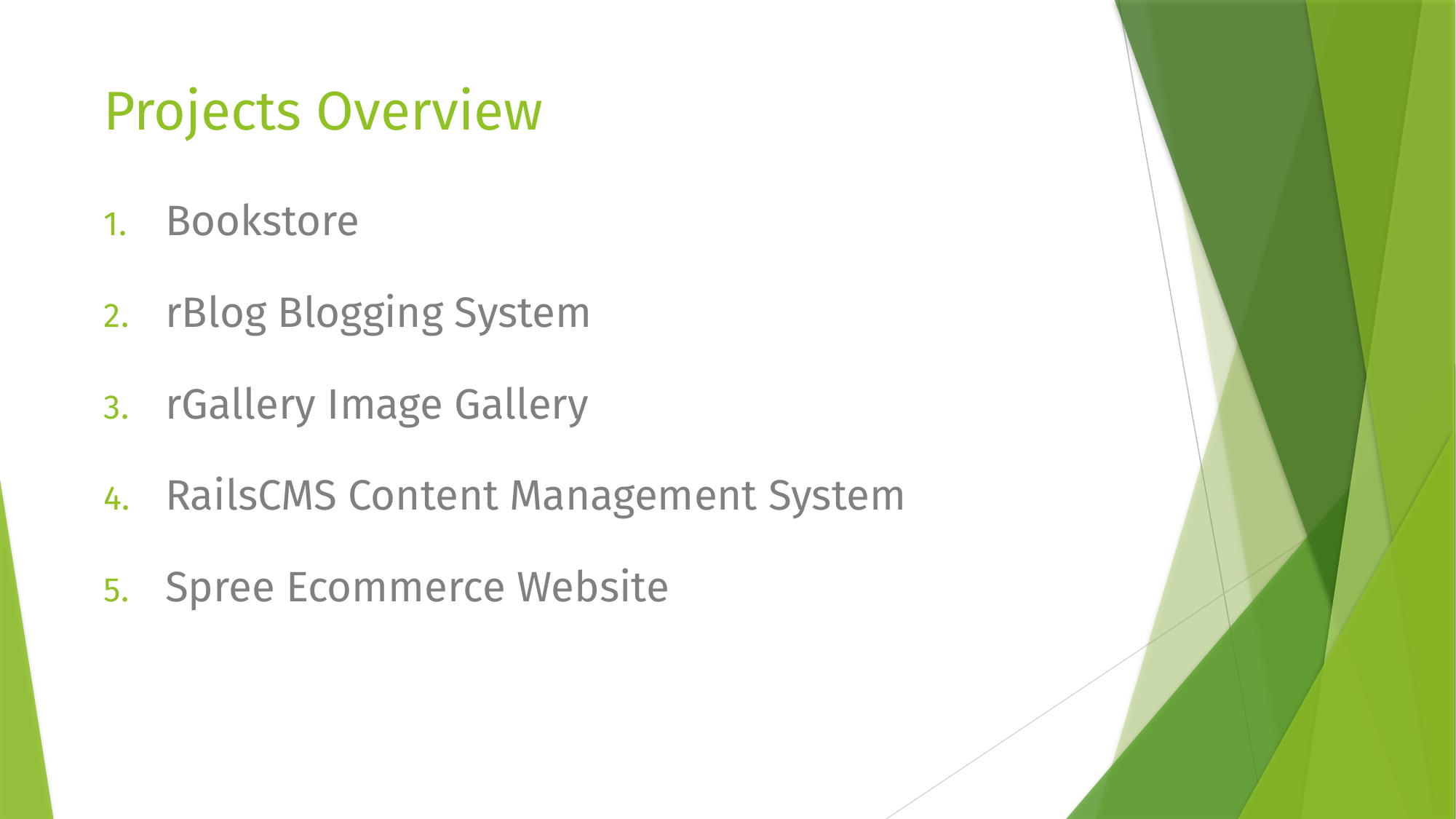

# Projects Overview
Bookstore
rBlog Blogging System
rGallery Image Gallery
RailsCMS Content Management System
Spree Ecommerce Website